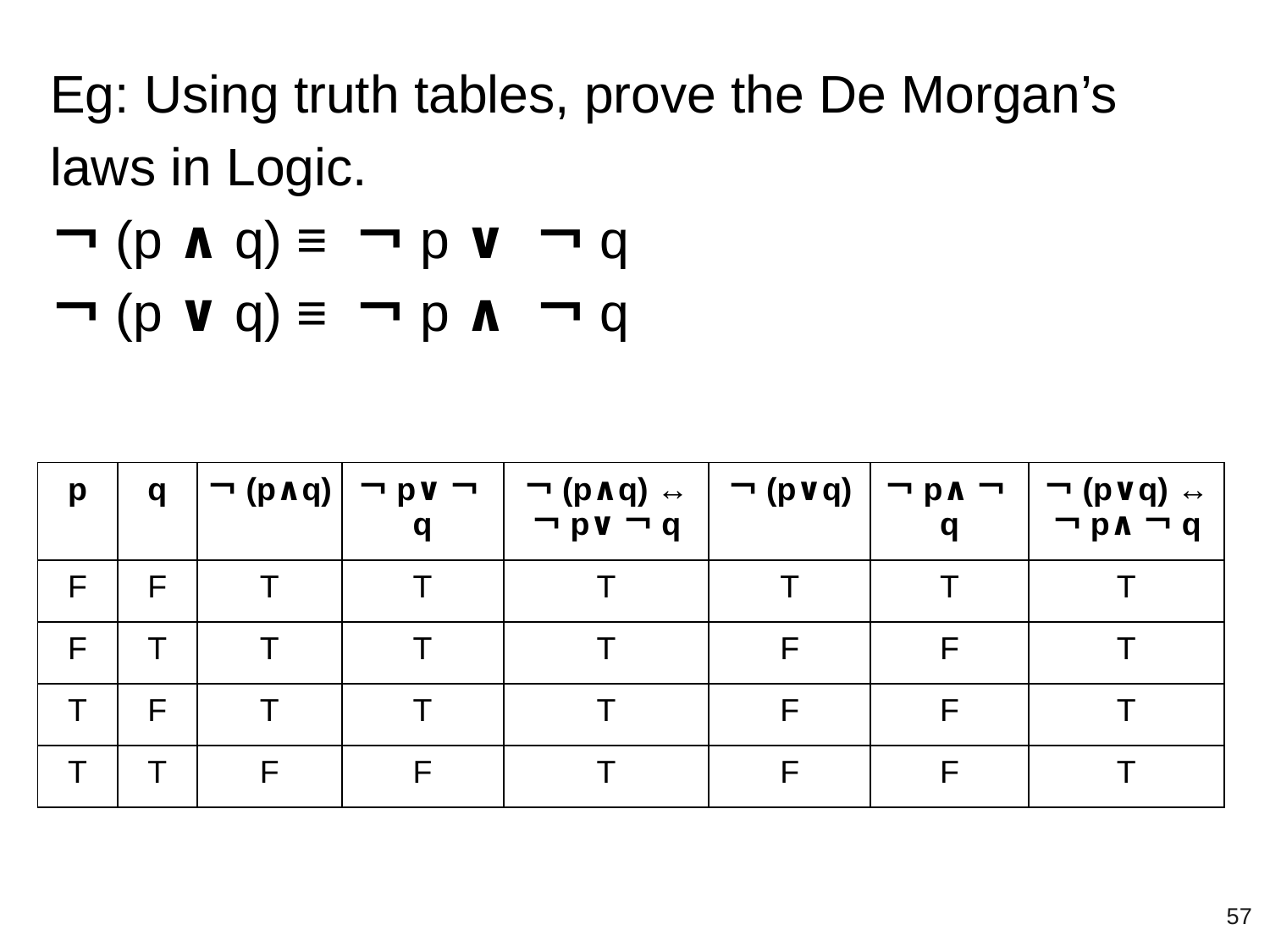

Eg: Using truth tables, prove the De Morgan’s laws in Logic.
￢(p ∧ q) ≡ ￢p ∨ ￢q
￢(p ∨ q) ≡ ￢p ∧ ￢q
| p | q | ￢(p∧q) | ￢p∨￢q | ￢(p∧q) ↔ ￢p∨￢q | ￢(p∨q) | ￢p∧￢q | ￢(p∨q) ↔ ￢p∧￢q |
| --- | --- | --- | --- | --- | --- | --- | --- |
| F | F | T | T | T | T | T | T |
| F | T | T | T | T | F | F | T |
| T | F | T | T | T | F | F | T |
| T | T | F | F | T | F | F | T |
57